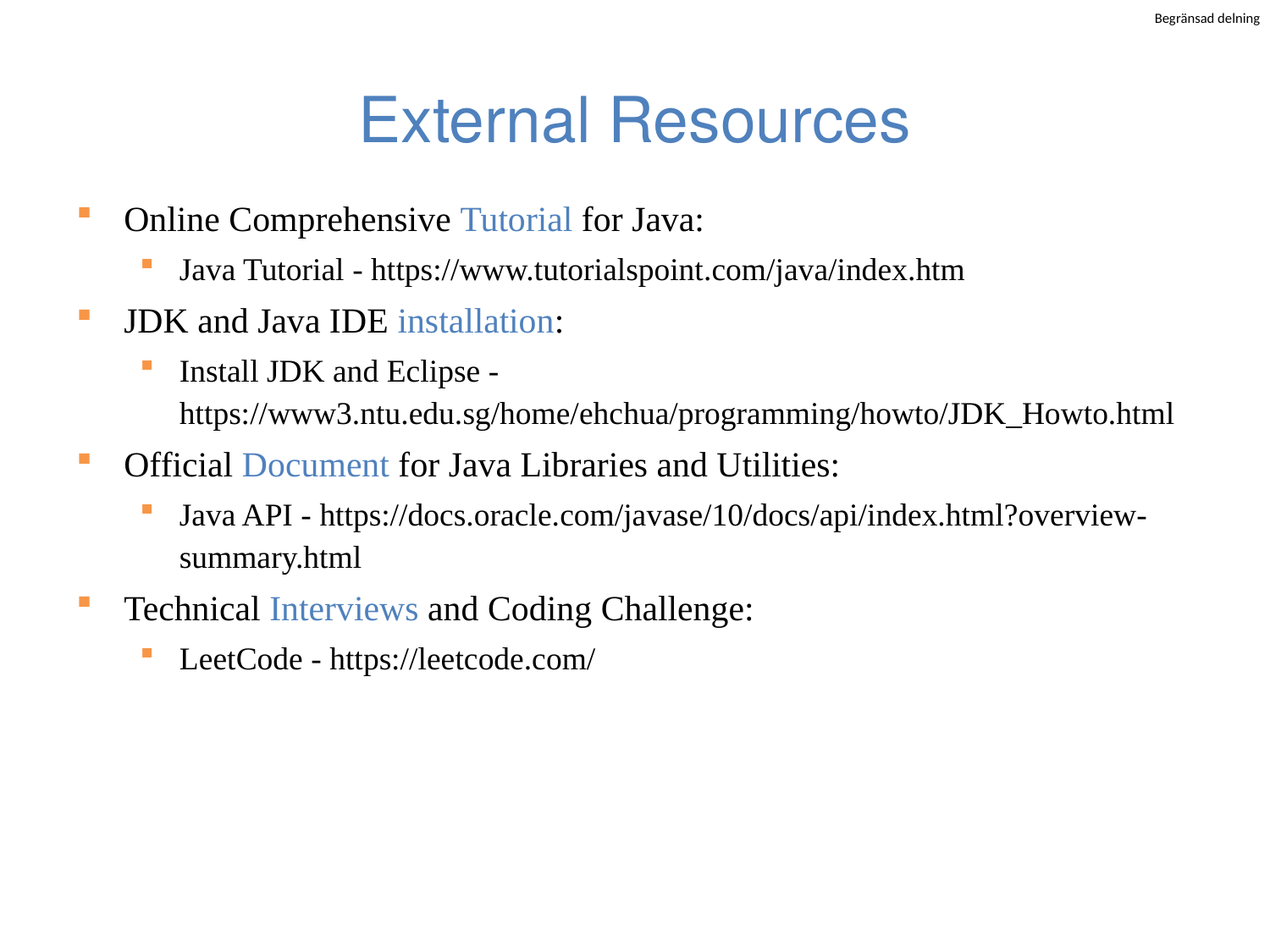

# External Resources
Online Comprehensive Tutorial for Java:
Java Tutorial - https://www.tutorialspoint.com/java/index.htm
JDK and Java IDE installation:
Install JDK and Eclipse - https://www3.ntu.edu.sg/home/ehchua/programming/howto/JDK_Howto.html
Official Document for Java Libraries and Utilities:
Java API - https://docs.oracle.com/javase/10/docs/api/index.html?overview-summary.html
Technical Interviews and Coding Challenge:
LeetCode - https://leetcode.com/